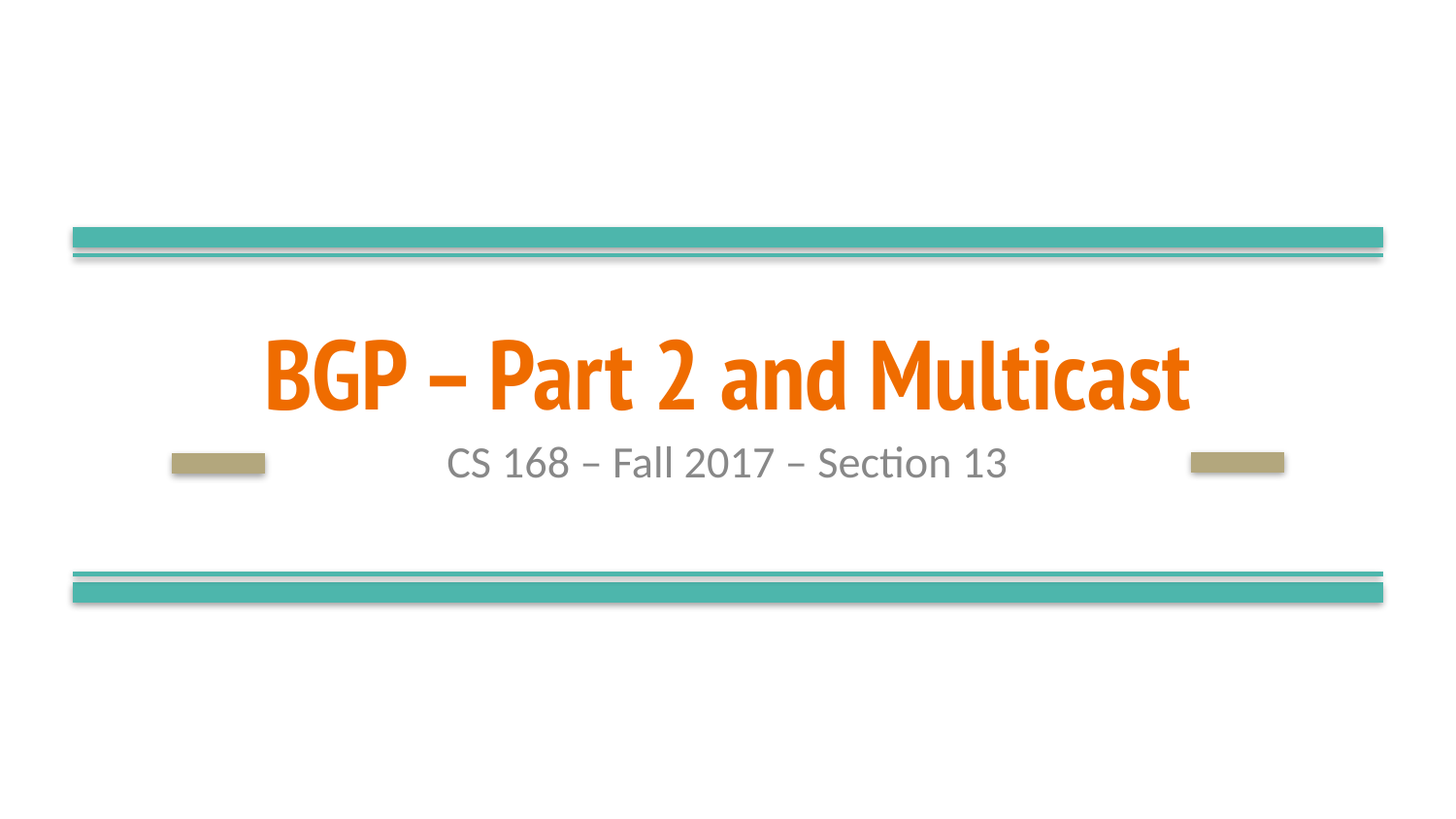

# BGP – Part 2 and Multicast
CS 168 – Fall 2017 – Section 13